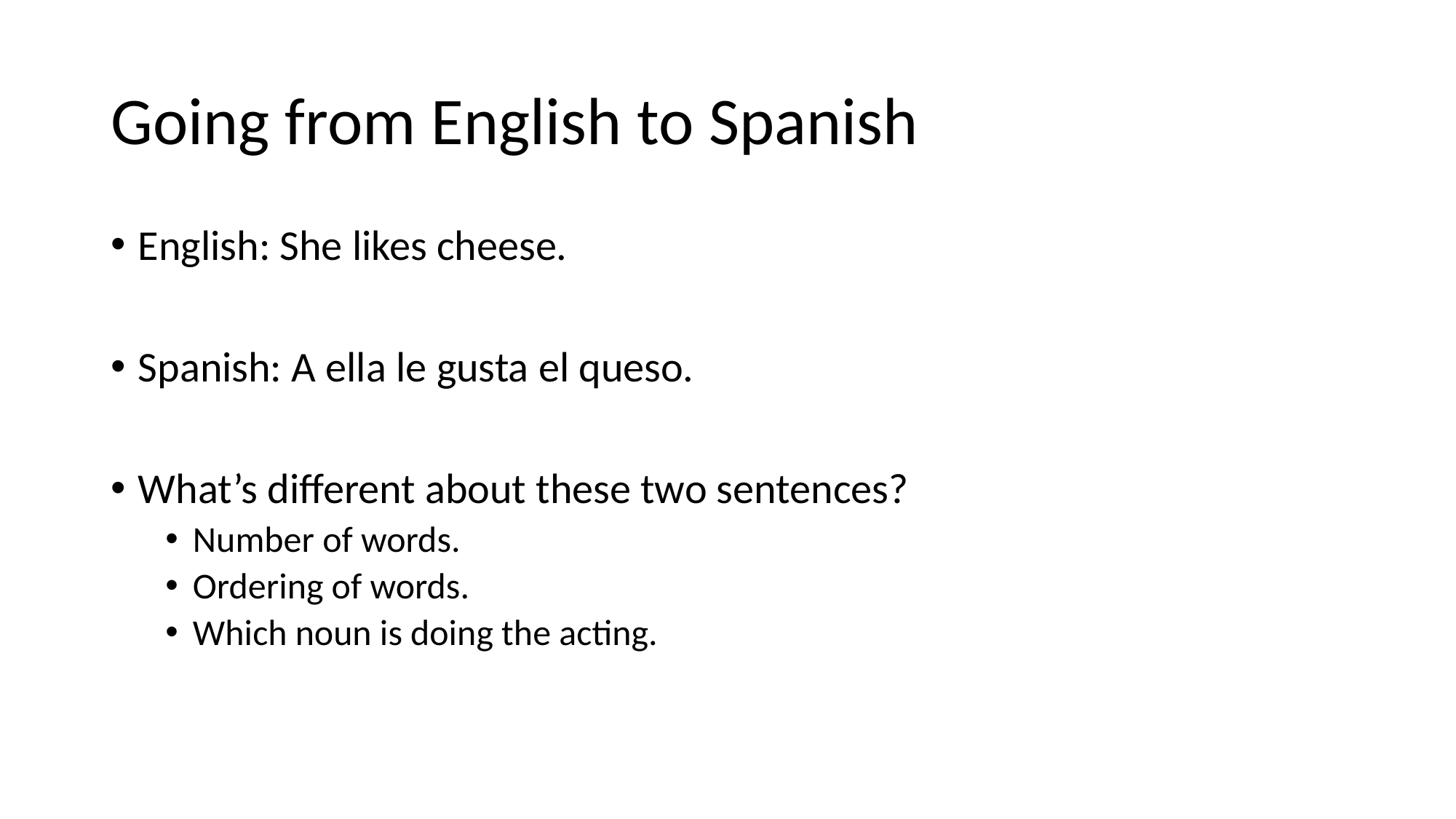

# Going from English to Spanish
English: She likes cheese.

Spanish: A ella le gusta el queso.

What’s different about these two sentences?
Number of words.
Ordering of words.
Which noun is doing the acting.